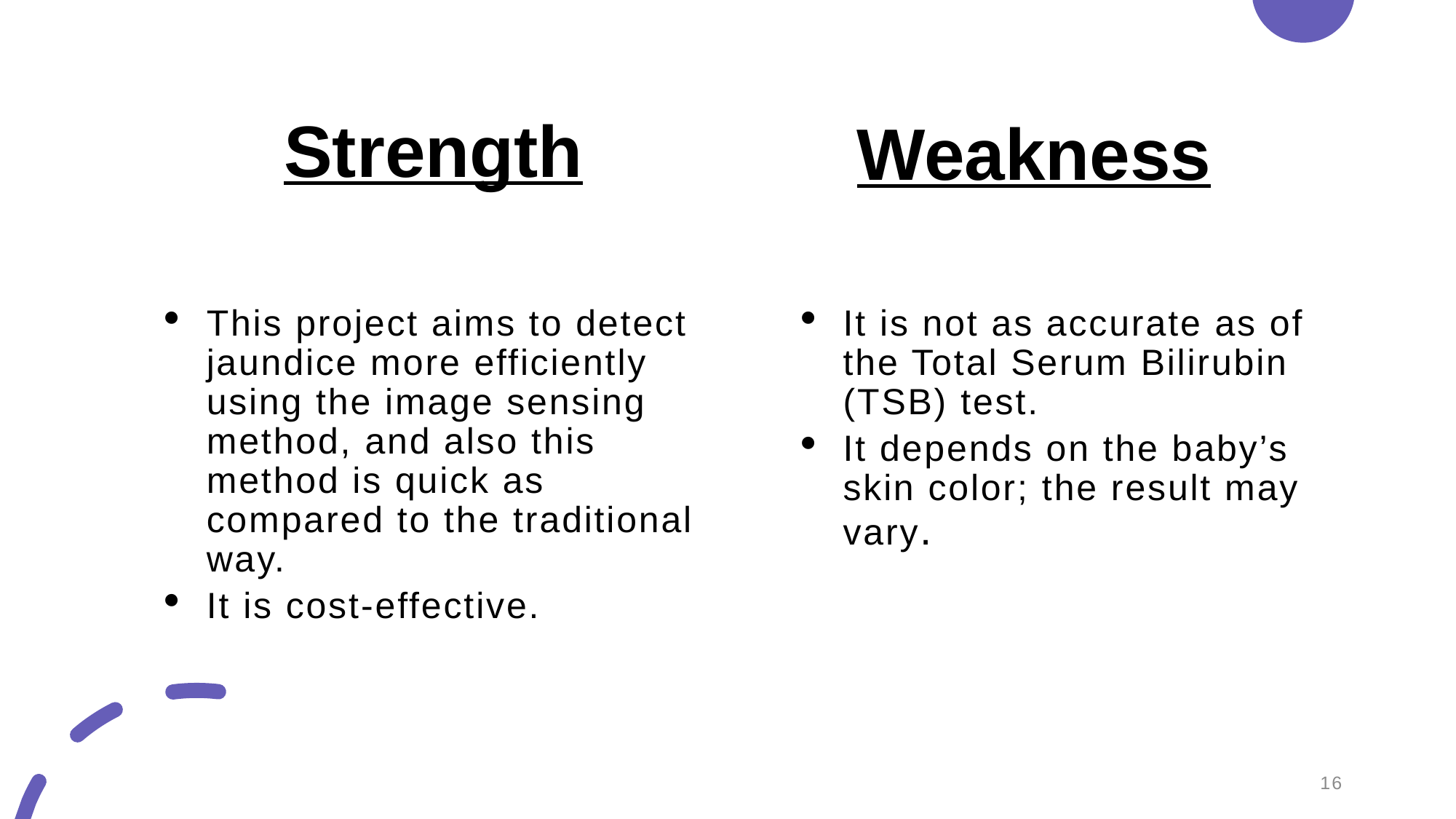

Strength

Weakness

This project aims to detect jaundice more efficiently using the image sensing method, and also this method is quick as compared to the traditional way.
It is cost-effective.

It is not as accurate as of the Total Serum Bilirubin (TSB) test.
It depends on the baby’s skin color; the result may vary.

16